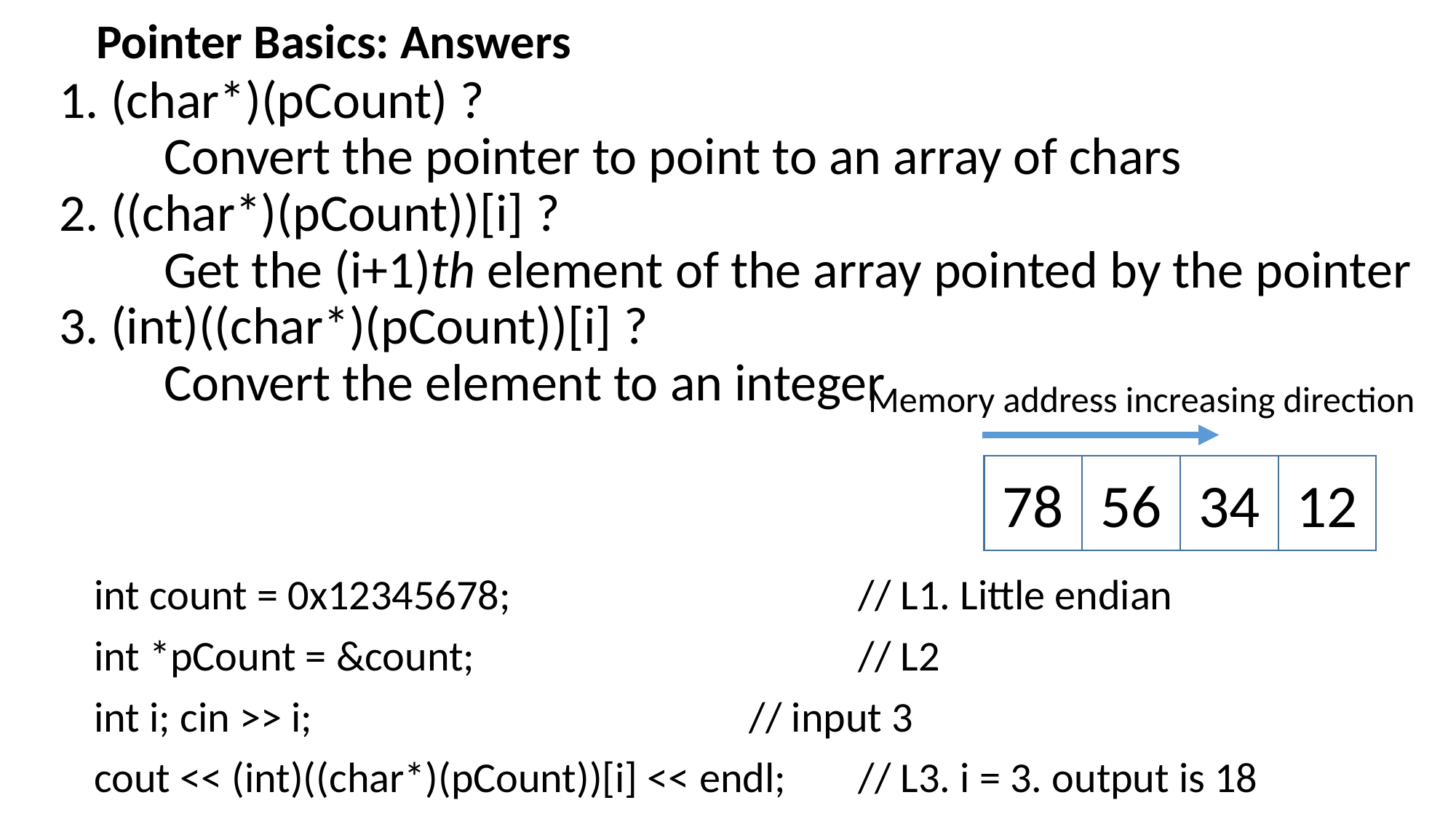

Pointer Basics: Answers
# 1. (char*)(pCount) ? Convert the pointer to point to an array of chars 2. ((char*)(pCount))[i] ? Get the (i+1)th element of the array pointed by the pointer 3. (int)((char*)(pCount))[i] ? Convert the element to an integer
Memory address increasing direction
12
34
56
78
int count = 0x12345678;				// L1. Little endian
int *pCount = &count;				// L2
int i; cin >> i;					// input 3
cout << (int)((char*)(pCount))[i] << endl;	// L3. i = 3. output is 18